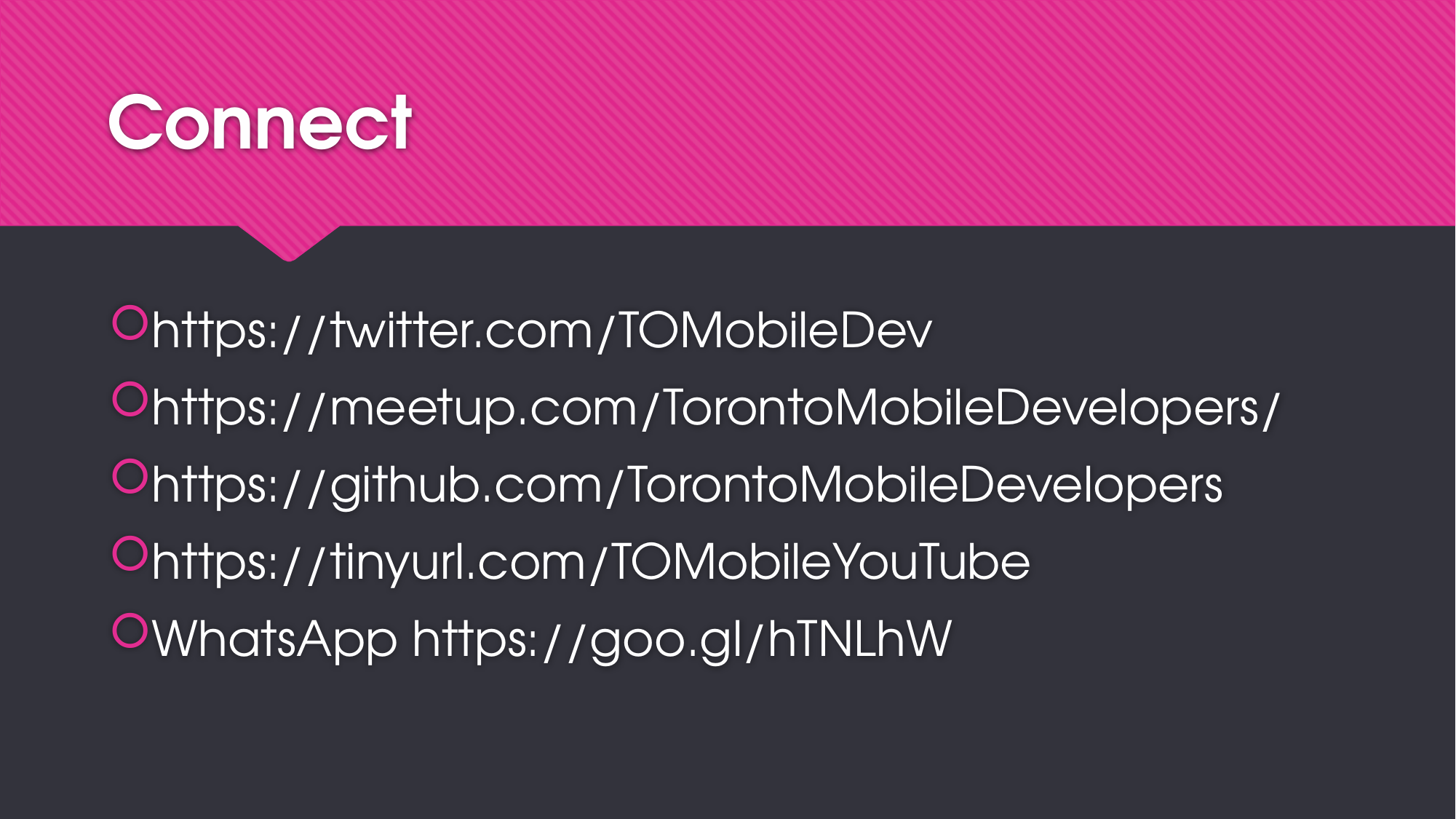

# Connect
https://twitter.com/TOMobileDev
https://meetup.com/TorontoMobileDevelopers/
https://github.com/TorontoMobileDevelopers
https://tinyurl.com/TOMobileYouTube
WhatsApp https://goo.gl/hTNLhW